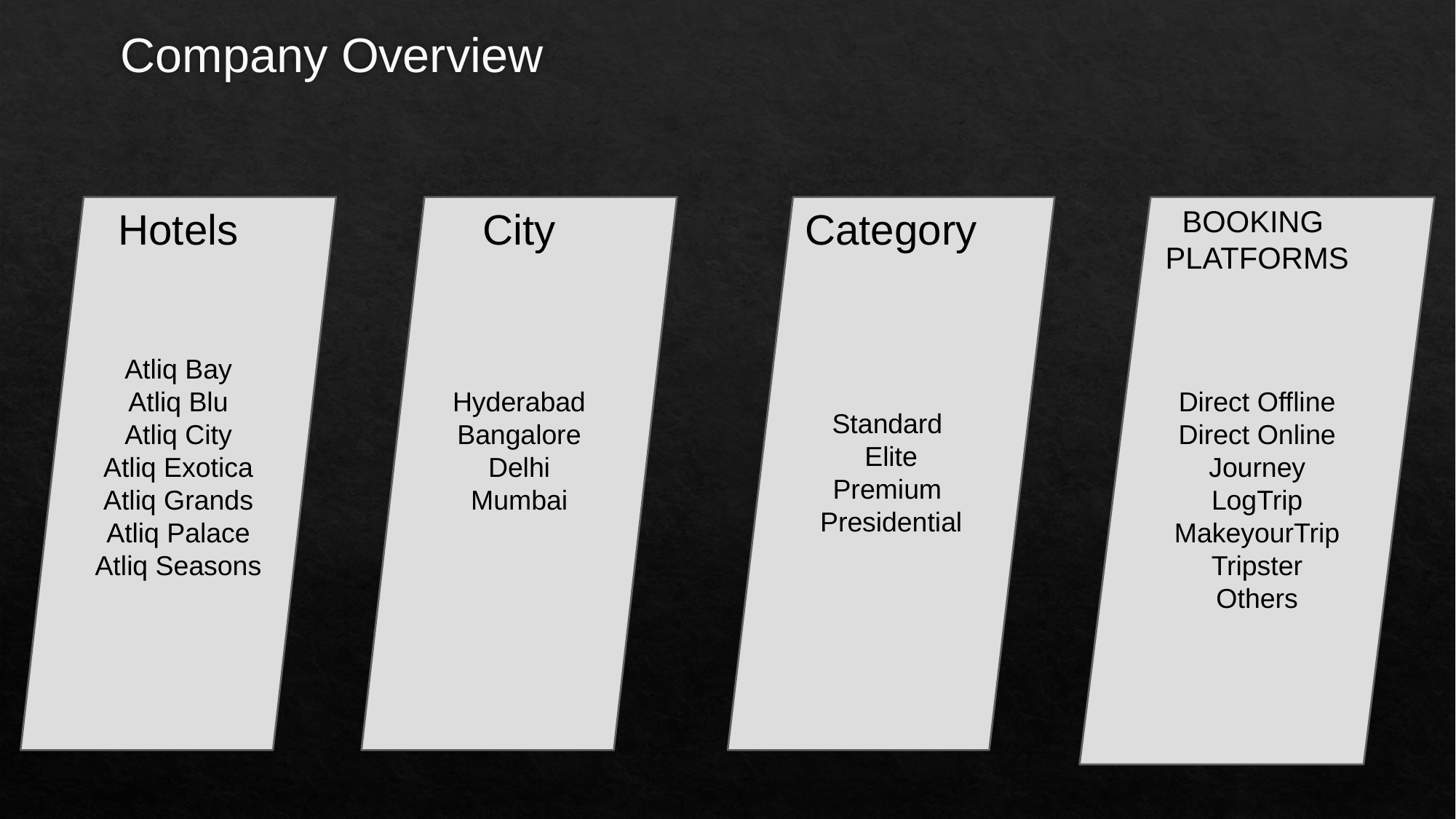

# Company Overview
Hotels

Atliq Bay
Atliq Blu
Atliq City
Atliq Exotica
Atliq Grands
Atliq Palace
Atliq Seasons
City

Hyderabad
Bangalore
Delhi
Mumbai
Category

Standard
Elite
Premium
Presidential

BOOKING
PLATFORMS

Direct Offline
Direct Online
Journey
LogTrip
MakeyourTrip
Tripster
Others